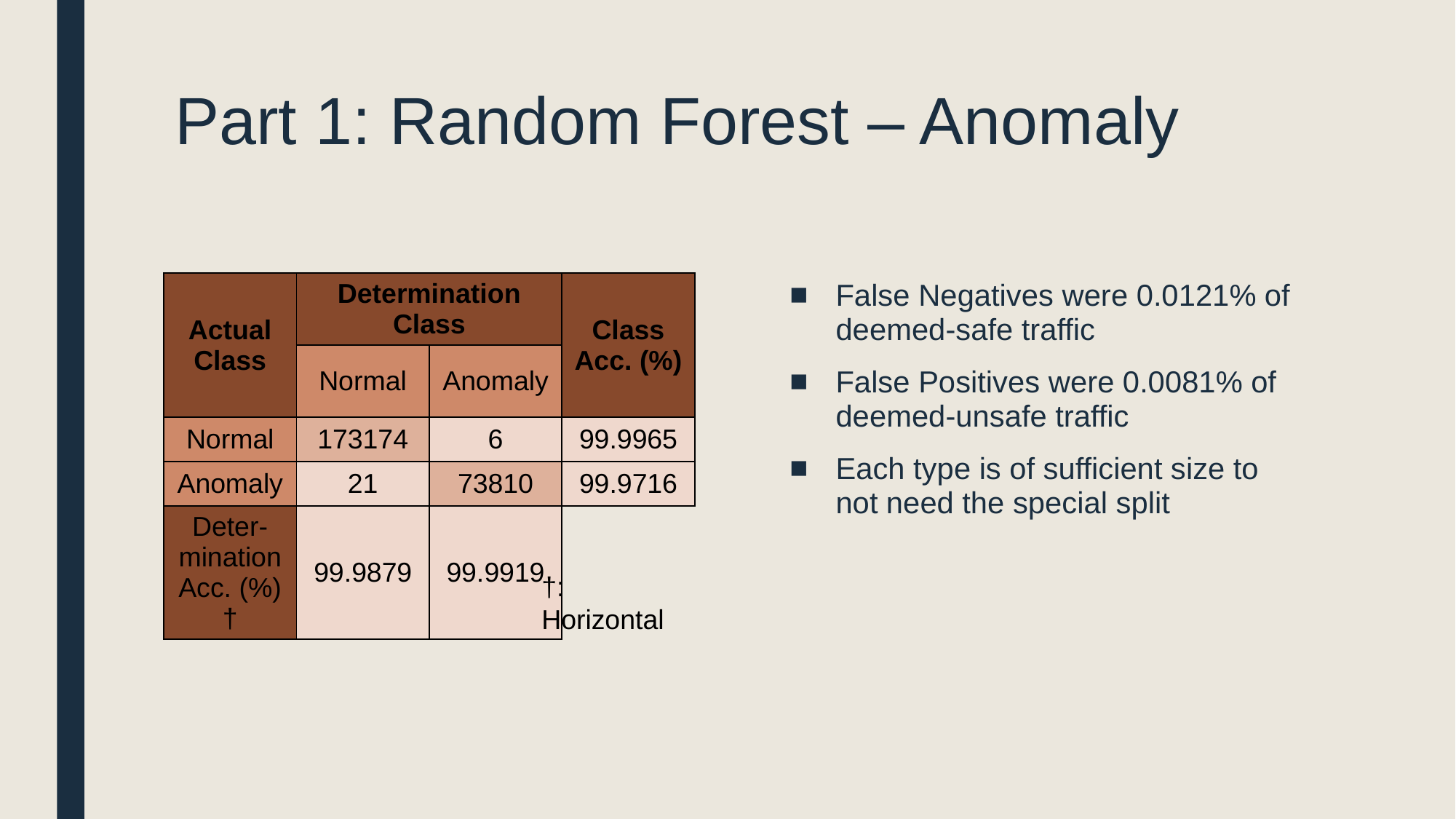

# Part 1: Random Forest – Anomaly
False Negatives were 0.0121% of deemed-safe traffic
False Positives were 0.0081% of deemed-unsafe traffic
Each type is of sufficient size to not need the special split
| Actual Class | Determination Class |  | Class Acc. (%) |
| --- | --- | --- | --- |
|  | Normal | Anomaly |  |
| Normal | 173174 | 6 | 99.9965 |
| Anomaly | 21 | 73810 | 99.9716 |
| Deter-mination Acc. (%) † | 99.9879 | 99.9919 |  |
†: Horizontal